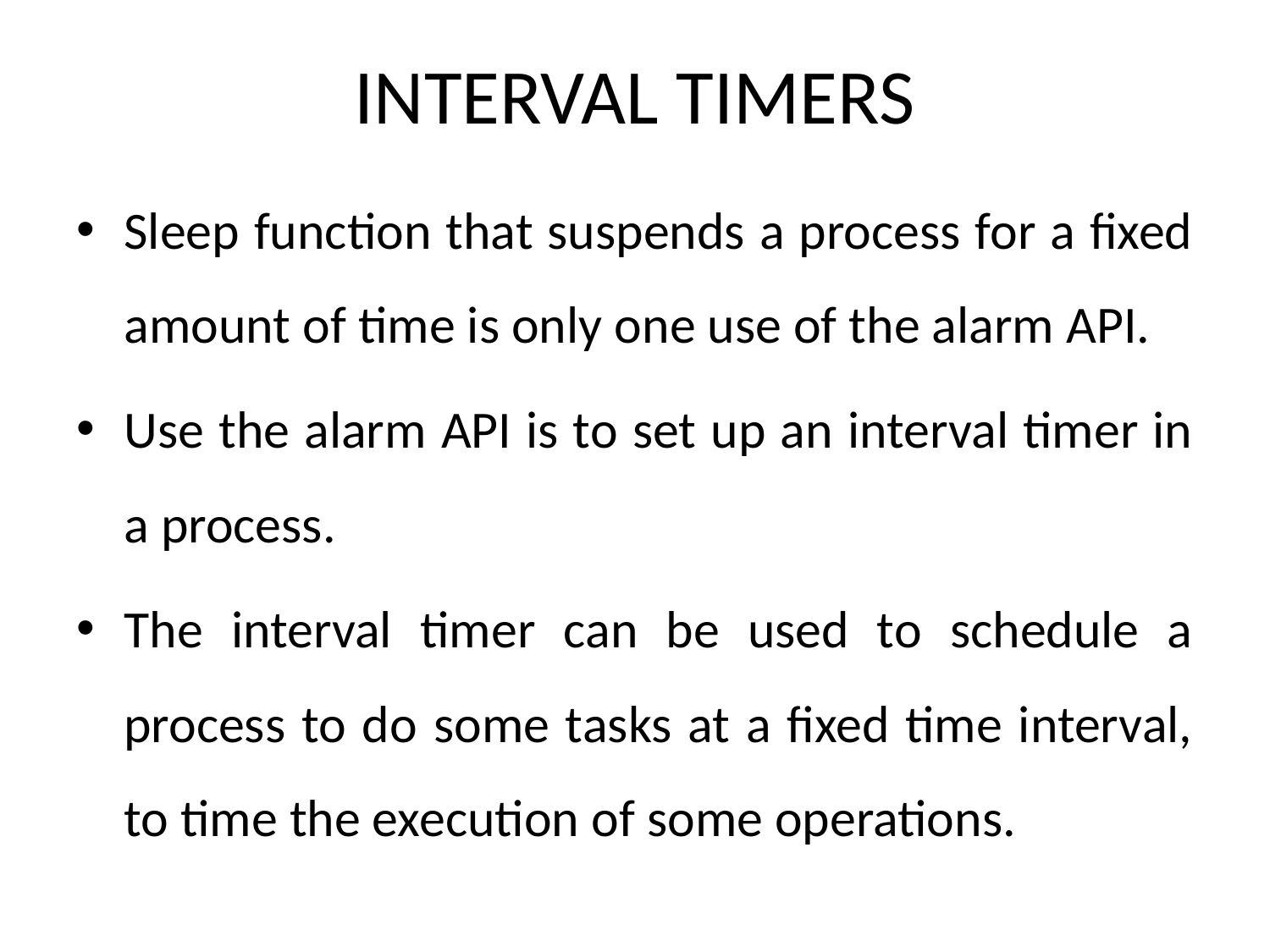

# INTERVAL TIMERS
Sleep function that suspends a process for a fixed amount of time is only one use of the alarm API.
Use the alarm API is to set up an interval timer in a process.
The interval timer can be used to schedule a process to do some tasks at a fixed time interval, to time the execution of some operations.